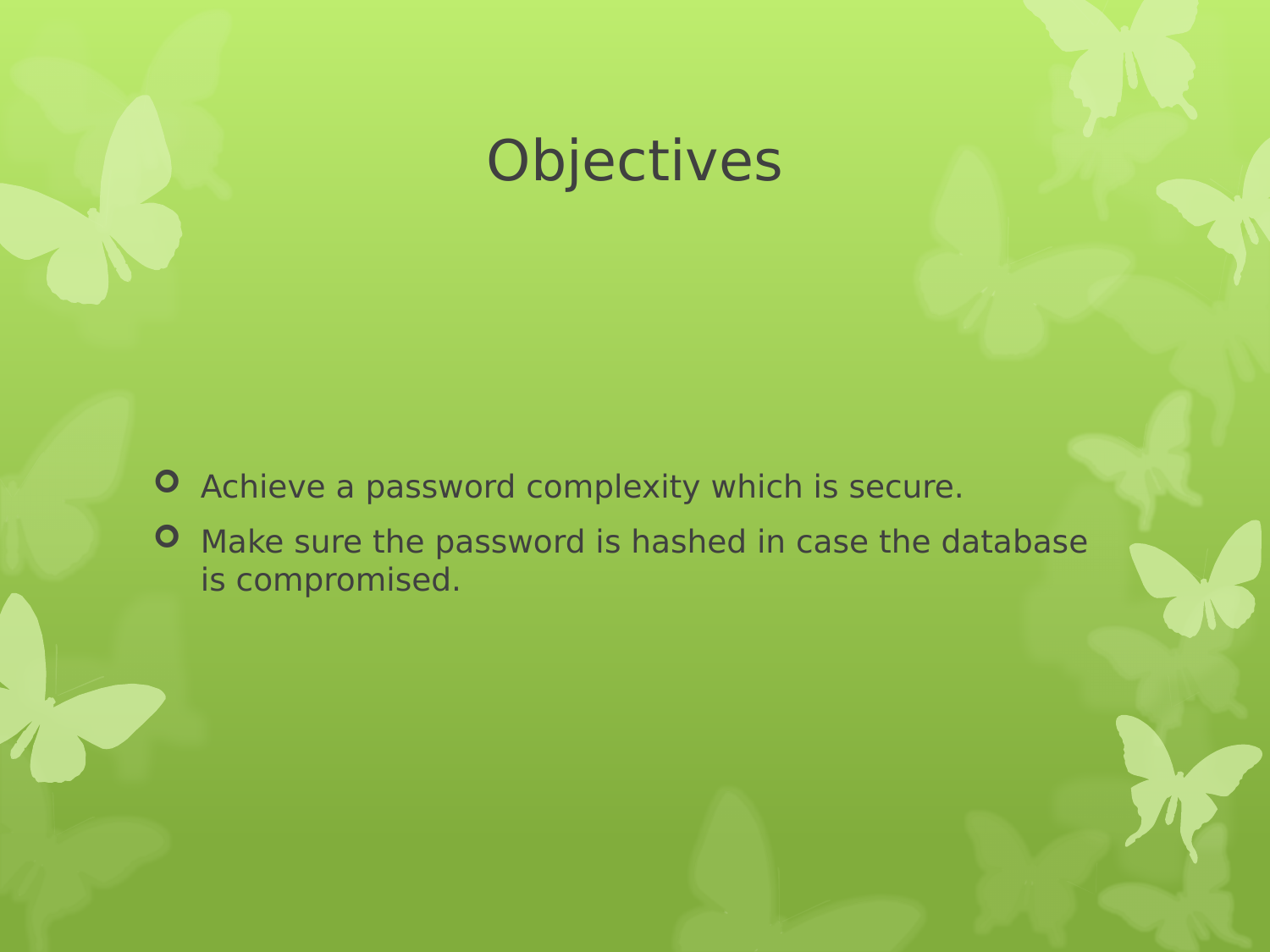

# Objectives
Achieve a password complexity which is secure.
Make sure the password is hashed in case the database is compromised.